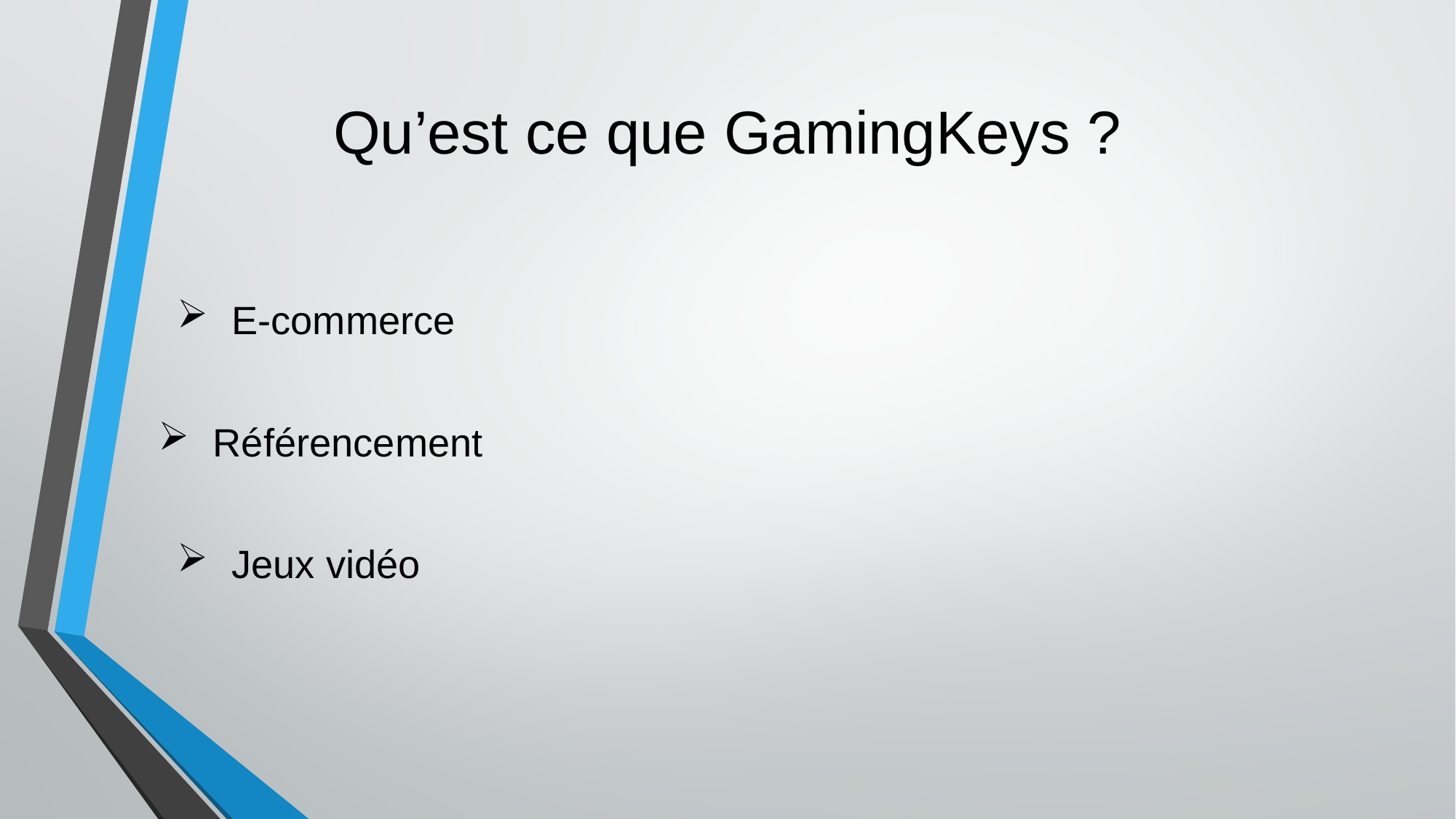

# Qu’est ce que GamingKeys ?
E-commerce
Référencement
Jeux vidéo